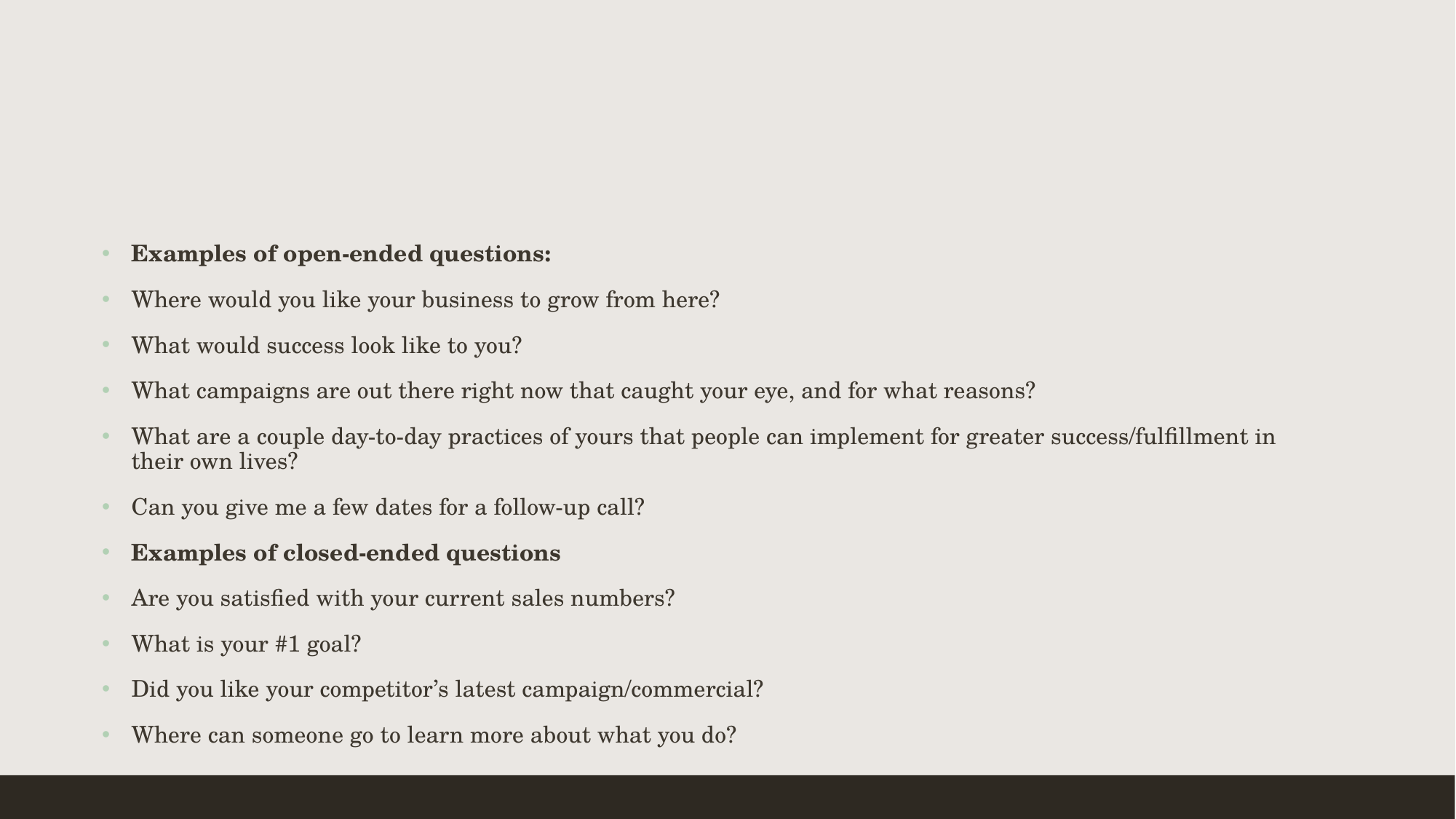

#
Examples of open-ended questions:
Where would you like your business to grow from here?
What would success look like to you?
What campaigns are out there right now that caught your eye, and for what reasons?
What are a couple day-to-day practices of yours that people can implement for greater success/fulfillment in their own lives?
Can you give me a few dates for a follow-up call?
Examples of closed-ended questions
Are you satisfied with your current sales numbers?
What is your #1 goal?
Did you like your competitor’s latest campaign/commercial?
Where can someone go to learn more about what you do?